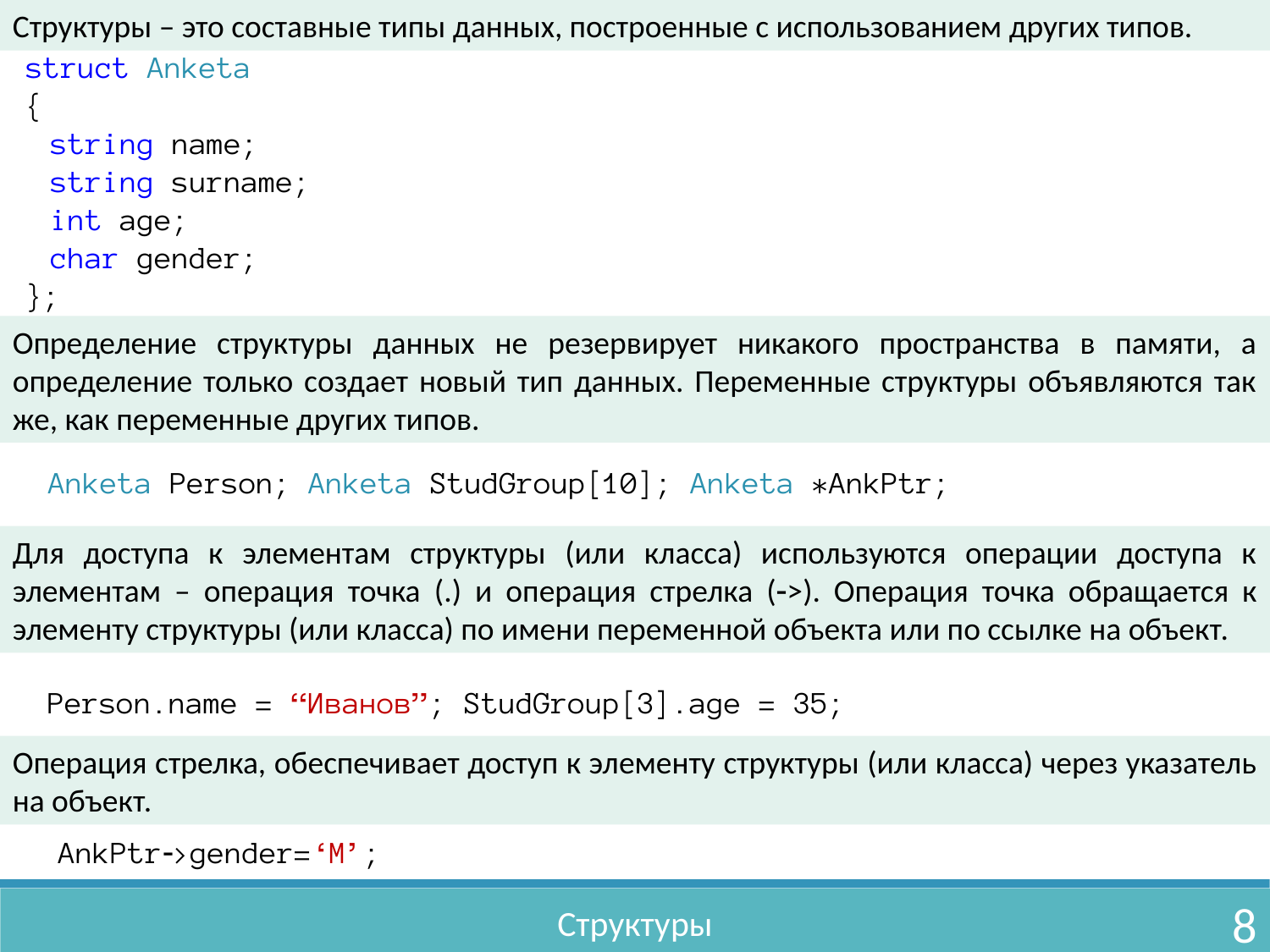

Структуры – это составные типы данных, построенные с использованием других типов.
struct Anketa
{
	string name;
	string surname;
	int age;
	char gender;
};
Определение структуры данных не резервирует никакого пространства в памяти, а определение только создает новый тип данных. Переменные структуры объявляются так же, как переменные других типов.
Anketa Person; Anketa StudGroup[10]; Anketa *AnkPtr;
Для доступа к элементам структуры (или класса) используются операции доступа к элементам – операция точка (.) и операция стрелка (−>). Операция точка обращается к элементу структуры (или класса) по имени переменной объекта или по ссылке на объект.
Person.name = “Иванов”; StudGroup[3].age = 35;
Операция стрелка, обеспечивает доступ к элементу структуры (или класса) через указатель на объект.
AnkPtr−>gender=‘M’;
8
Структуры